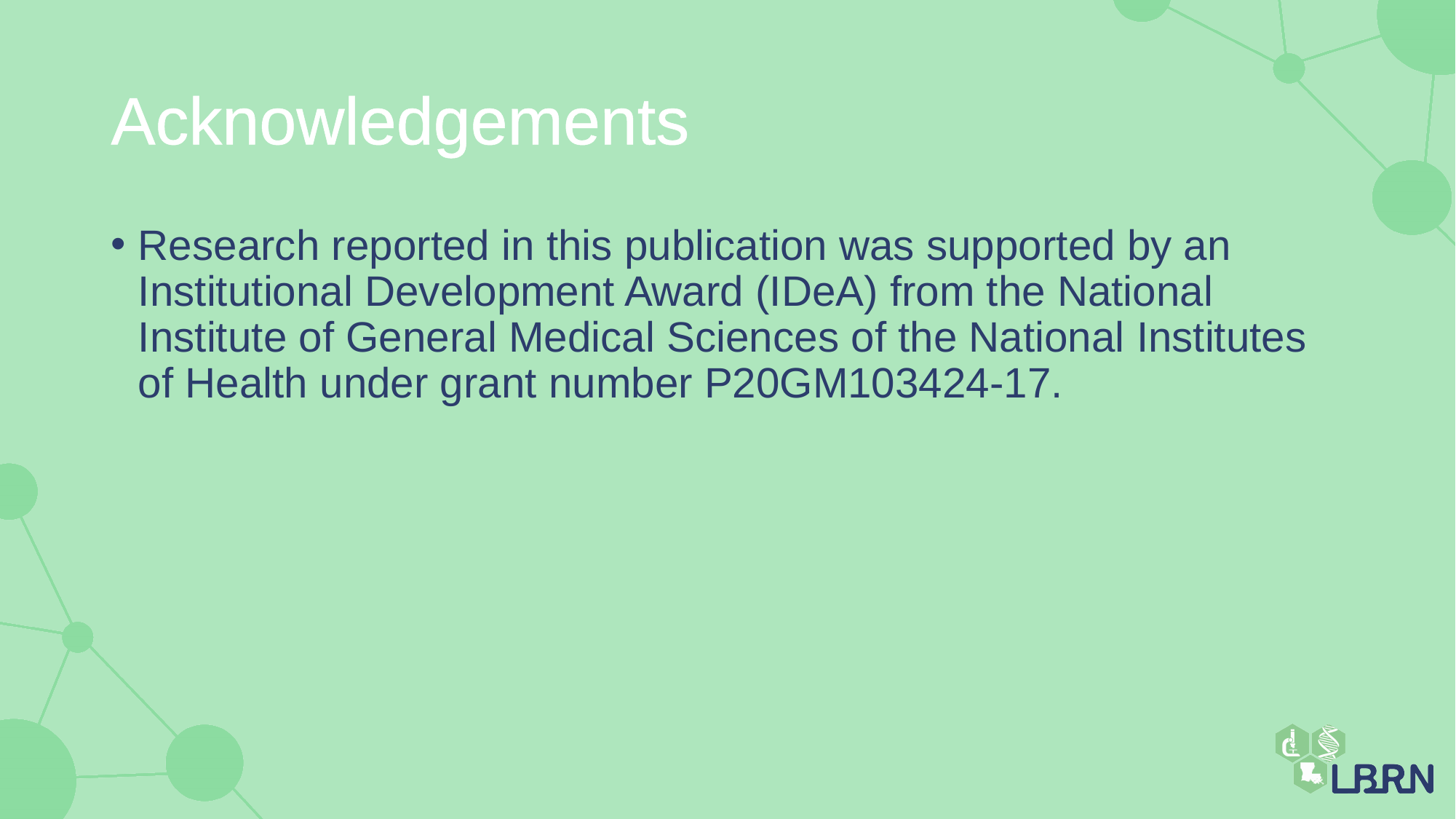

# Acknowledgements
Research reported in this publication was supported by an Institutional Development Award (IDeA) from the National Institute of General Medical Sciences of the National Institutes of Health under grant number P20GM103424-17.